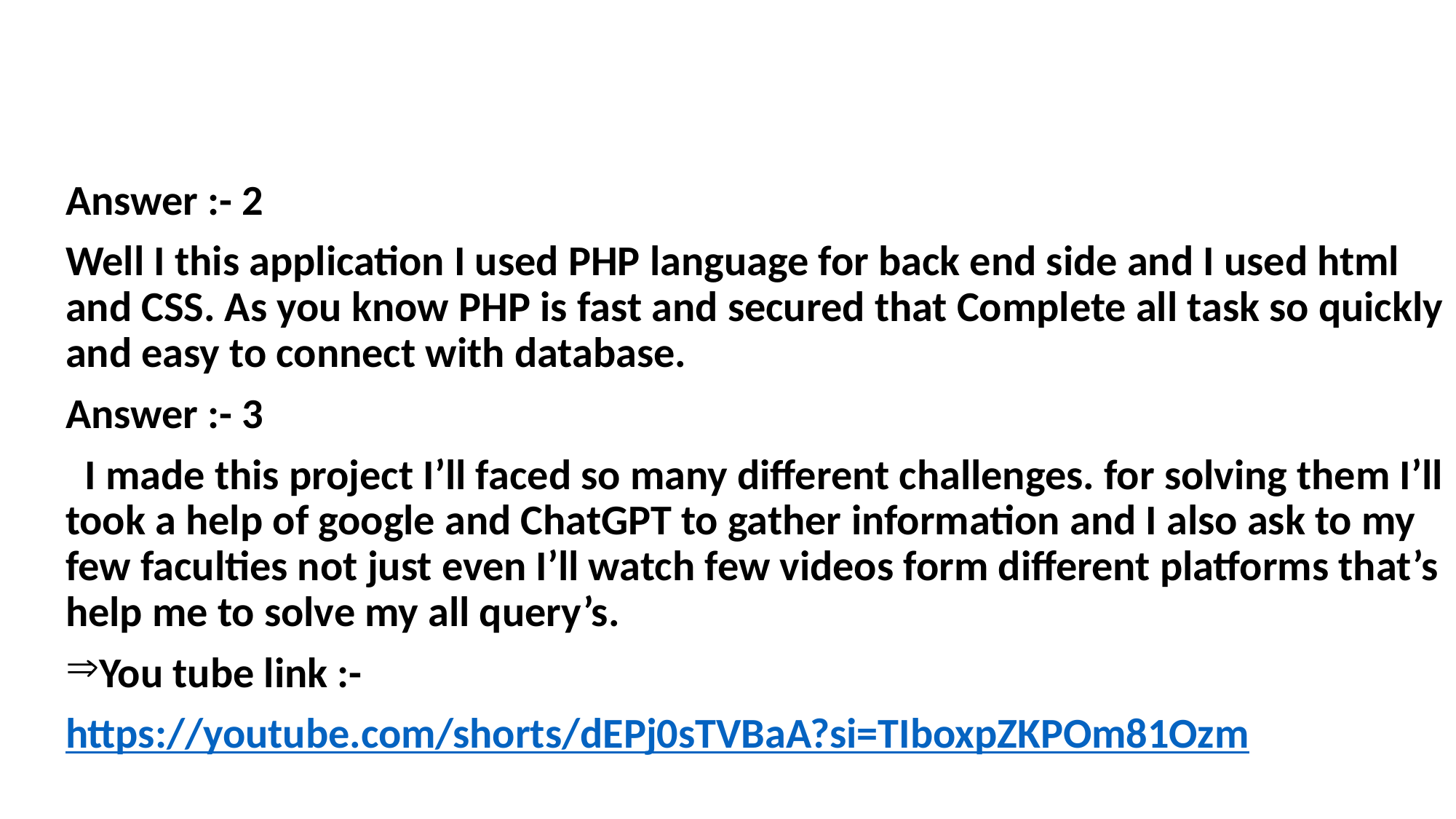

#
Answer :- 2
Well I this application I used PHP language for back end side and I used html and CSS. As you know PHP is fast and secured that Complete all task so quickly and easy to connect with database.
Answer :- 3
  I made this project I’ll faced so many different challenges. for solving them I’ll took a help of google and ChatGPT to gather information and I also ask to my few faculties not just even I’ll watch few videos form different platforms that’s help me to solve my all query’s.
You tube link :-
https://youtube.com/shorts/dEPj0sTVBaA?si=TIboxpZKPOm81Ozm